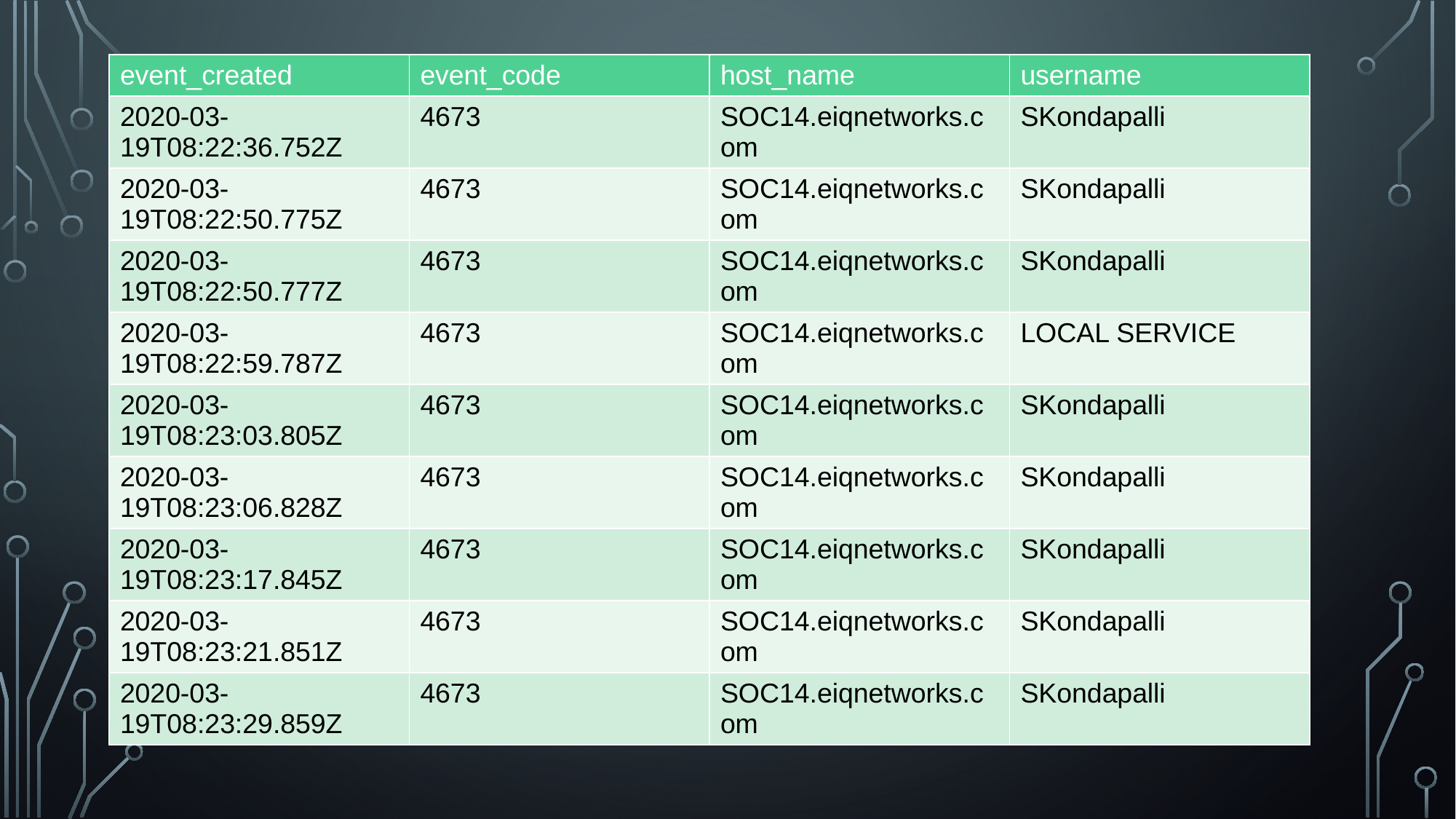

| event\_created | event\_code | host\_name | username |
| --- | --- | --- | --- |
| 2020-03-19T08:22:36.752Z | 4673 | SOC14.eiqnetworks.com | SKondapalli |
| 2020-03-19T08:22:50.775Z | 4673 | SOC14.eiqnetworks.com | SKondapalli |
| 2020-03-19T08:22:50.777Z | 4673 | SOC14.eiqnetworks.com | SKondapalli |
| 2020-03-19T08:22:59.787Z | 4673 | SOC14.eiqnetworks.com | LOCAL SERVICE |
| 2020-03-19T08:23:03.805Z | 4673 | SOC14.eiqnetworks.com | SKondapalli |
| 2020-03-19T08:23:06.828Z | 4673 | SOC14.eiqnetworks.com | SKondapalli |
| 2020-03-19T08:23:17.845Z | 4673 | SOC14.eiqnetworks.com | SKondapalli |
| 2020-03-19T08:23:21.851Z | 4673 | SOC14.eiqnetworks.com | SKondapalli |
| 2020-03-19T08:23:29.859Z | 4673 | SOC14.eiqnetworks.com | SKondapalli |